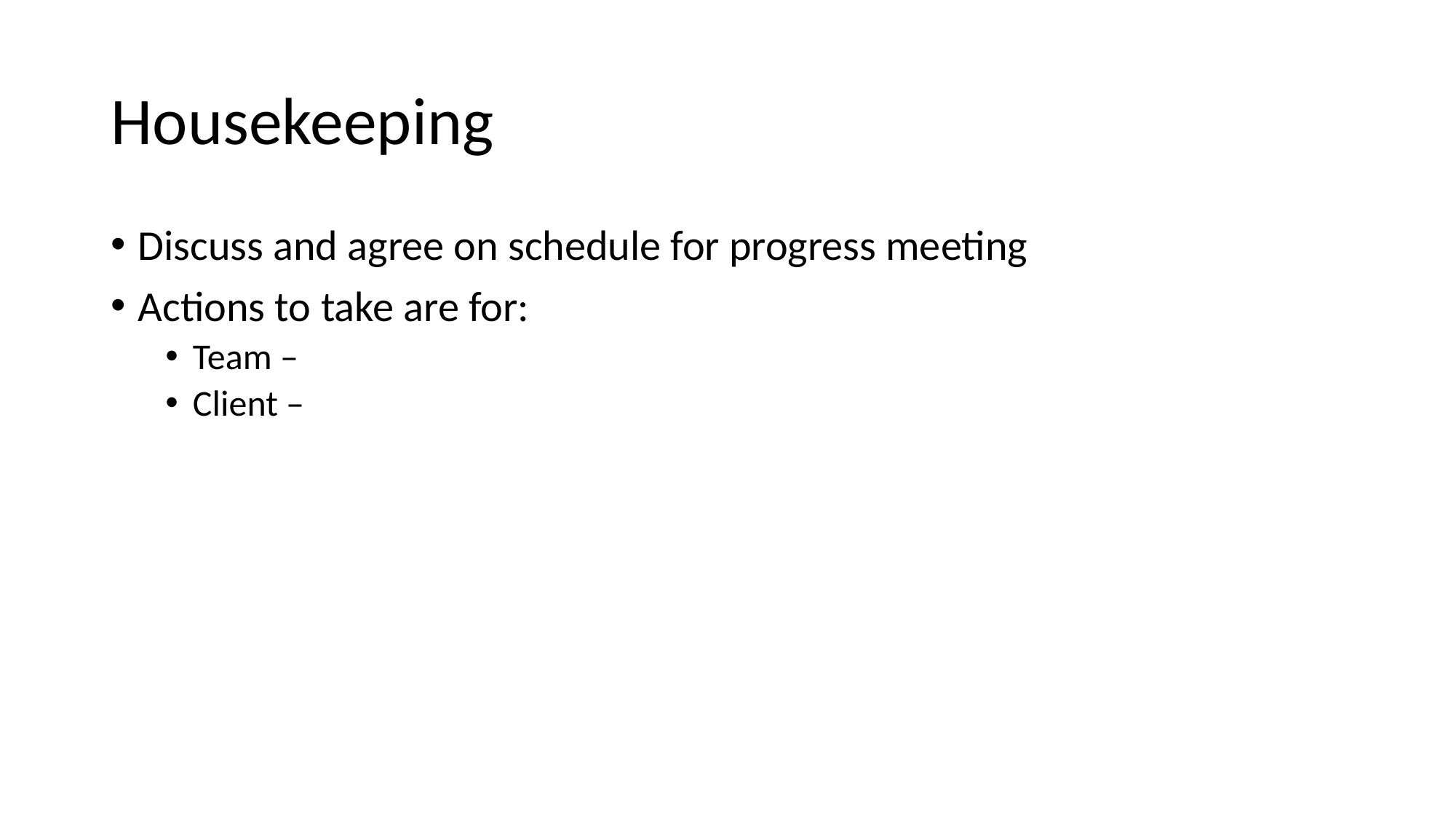

# Housekeeping
Discuss and agree on schedule for progress meeting
Actions to take are for:
Team –
Client –